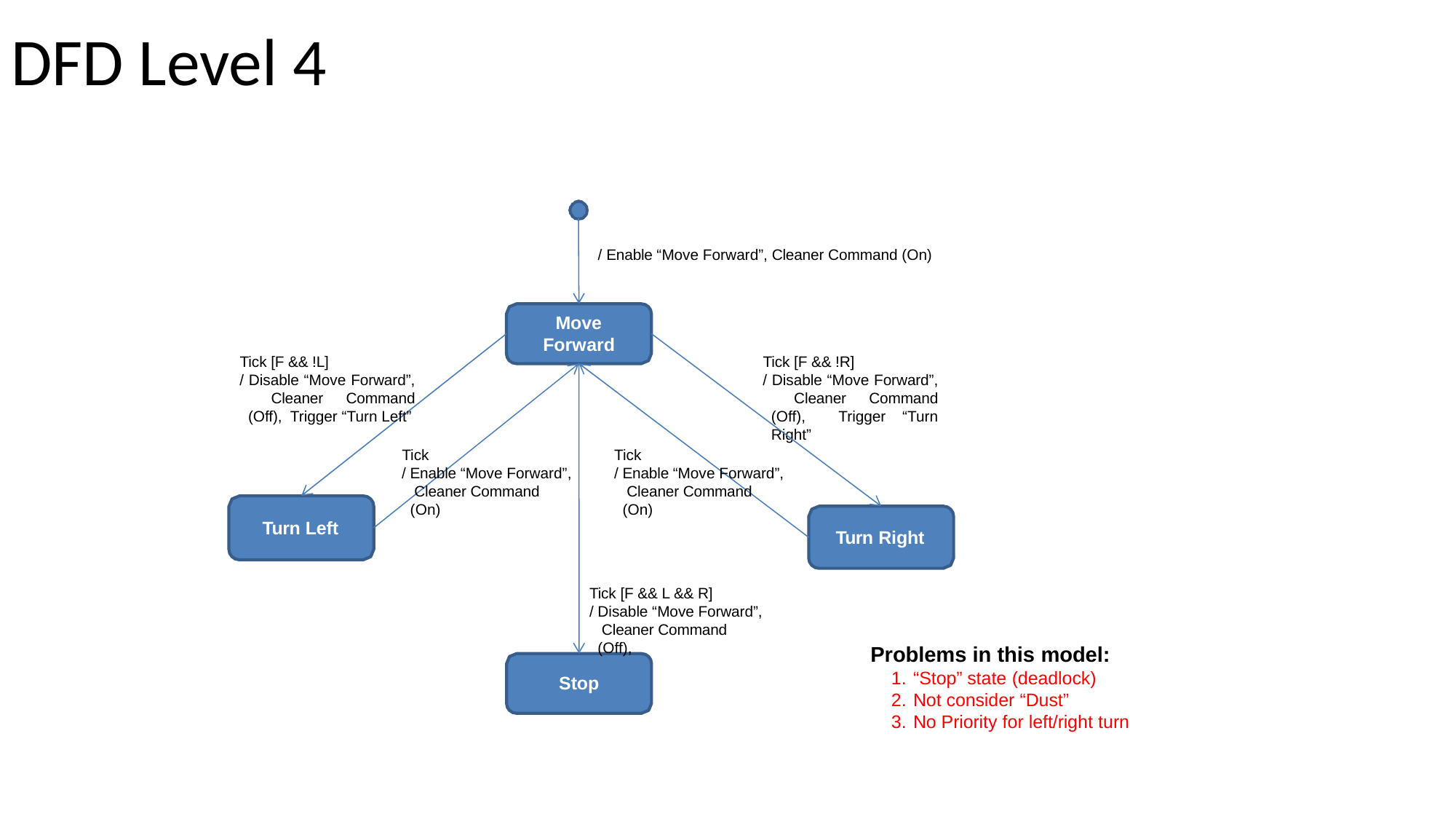

# DFD Level 4

/ Enable “Move Forward”, Cleaner Command (On)
Move  Forward

Tick [F && !L]
/ Disable “Move Forward”,  Cleaner Command (Off),  Trigger “Turn Left”
Tick [F && !R]
/ Disable “Move Forward”,  Cleaner Command (Off),  Trigger “Turn Right”

Tick
/ Enable “Move Forward”,  Cleaner Command (On)
Tick
/ Enable “Move Forward”,  Cleaner Command (On)

Turn Left
Turn Right
Tick [F && L && R]
/ Disable “Move Forward”,  Cleaner Command (Off),
Problems in this model:
“Stop” state (deadlock)
Not consider “Dust”
No Priority for left/right turn

Stop